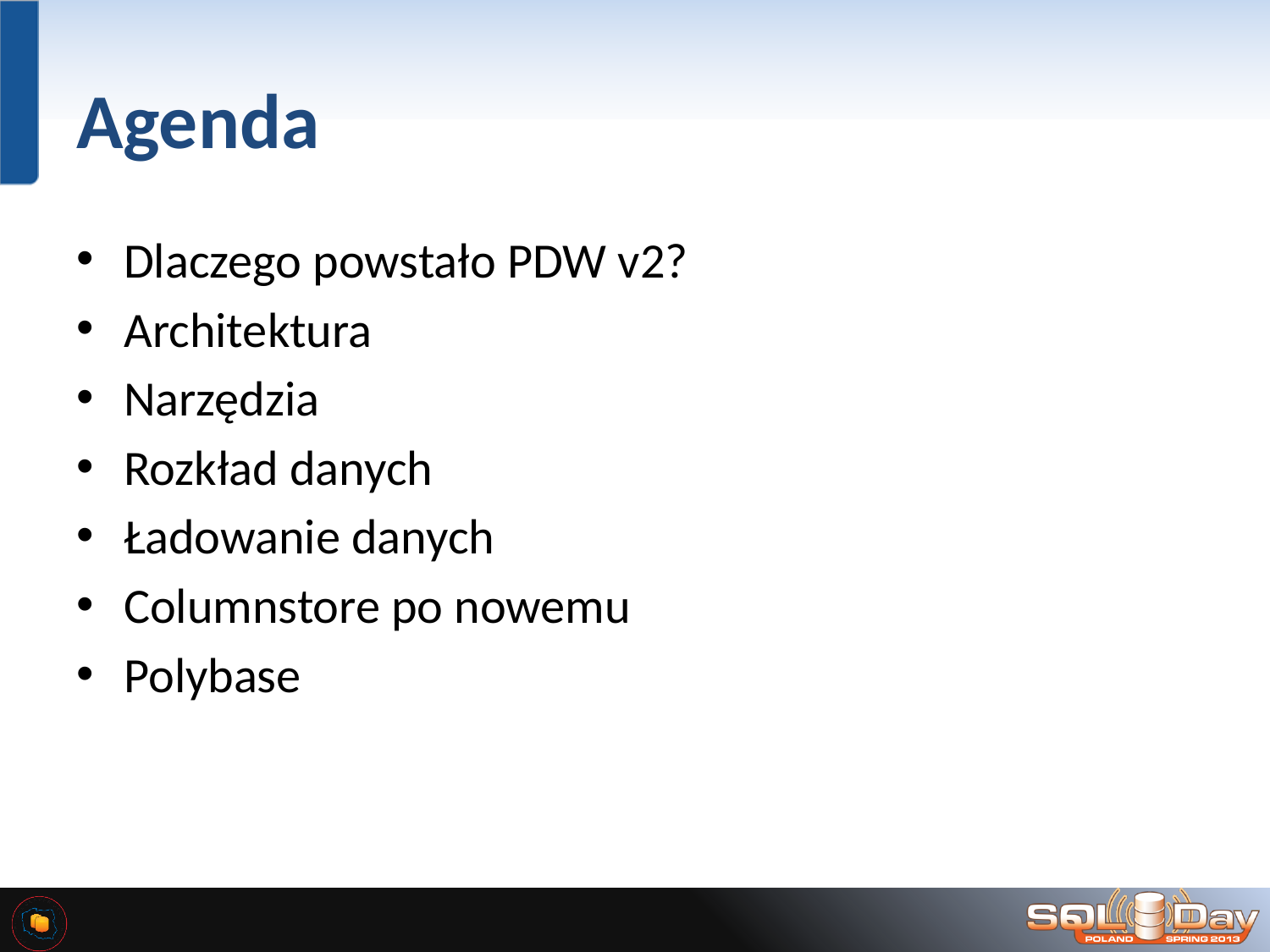

# Agenda
Dlaczego powstało PDW v2?
Architektura
Narzędzia
Rozkład danych
Ładowanie danych
Columnstore po nowemu
Polybase